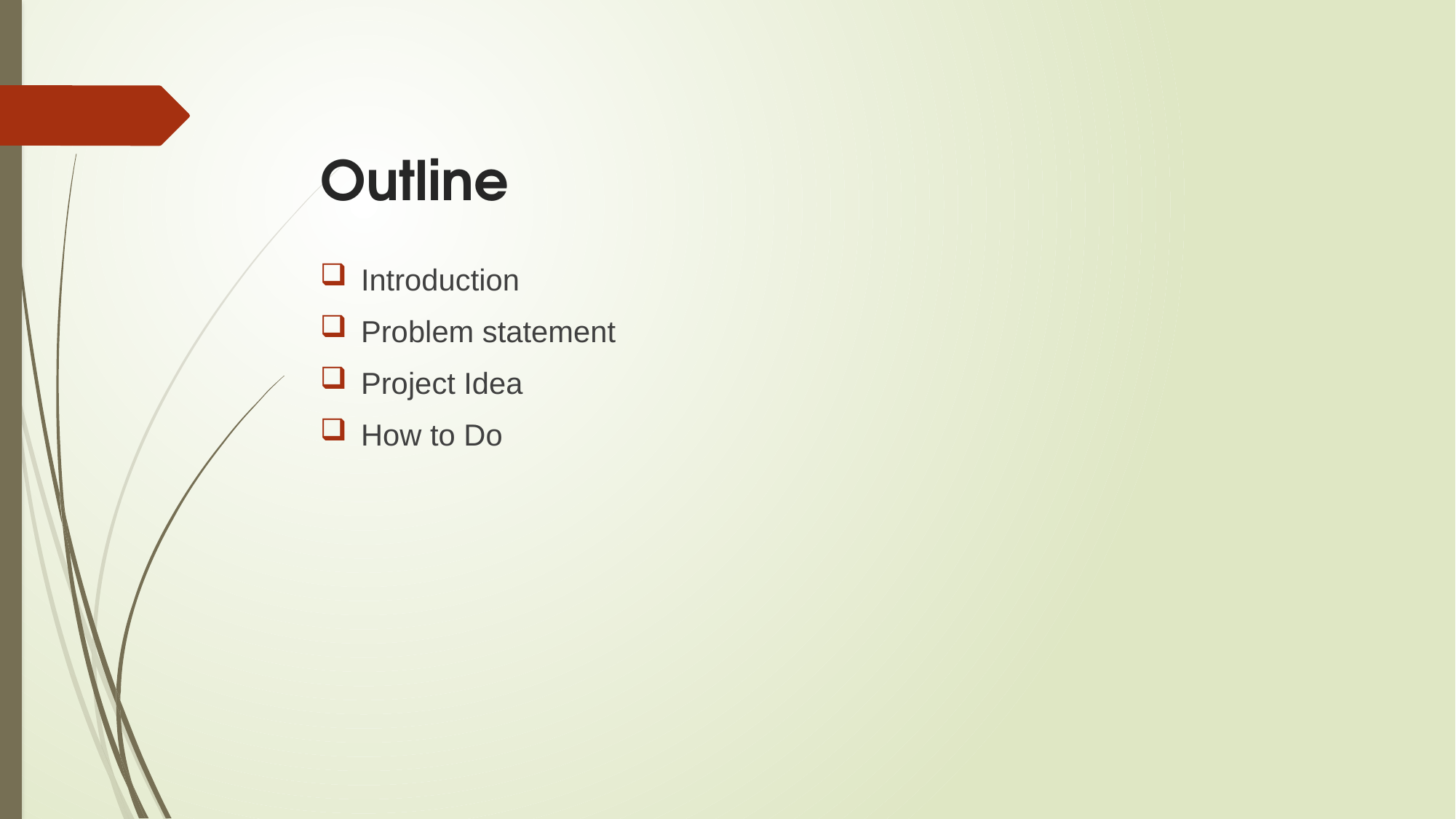

# Outline
Introduction
Problem statement
Project Idea
How to Do